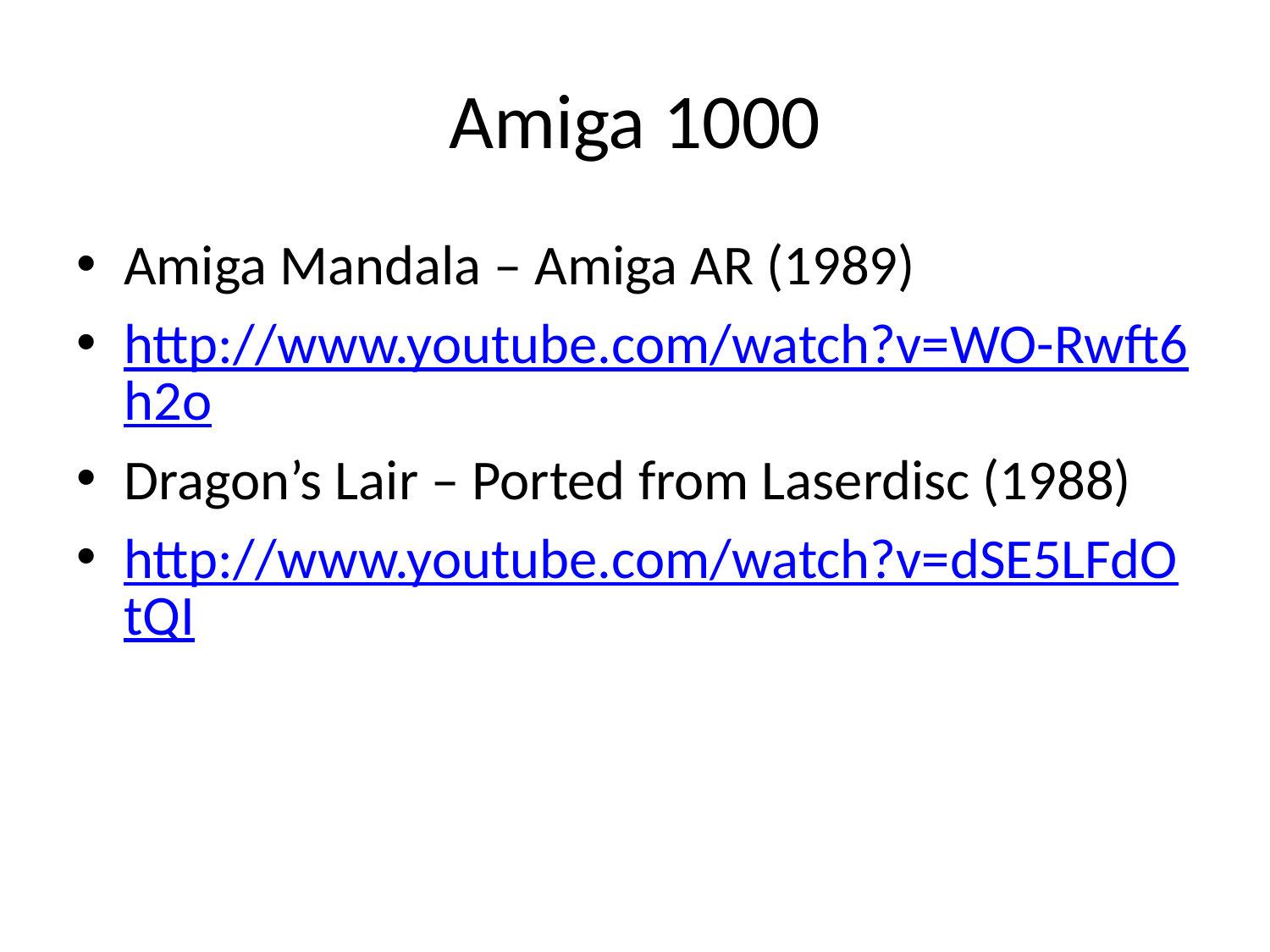

# Amiga 1000
Amiga Mandala – Amiga AR (1989)
http://www.youtube.com/watch?v=WO-Rwft6h2o
Dragon’s Lair – Ported from Laserdisc (1988)
http://www.youtube.com/watch?v=dSE5LFdOtQI